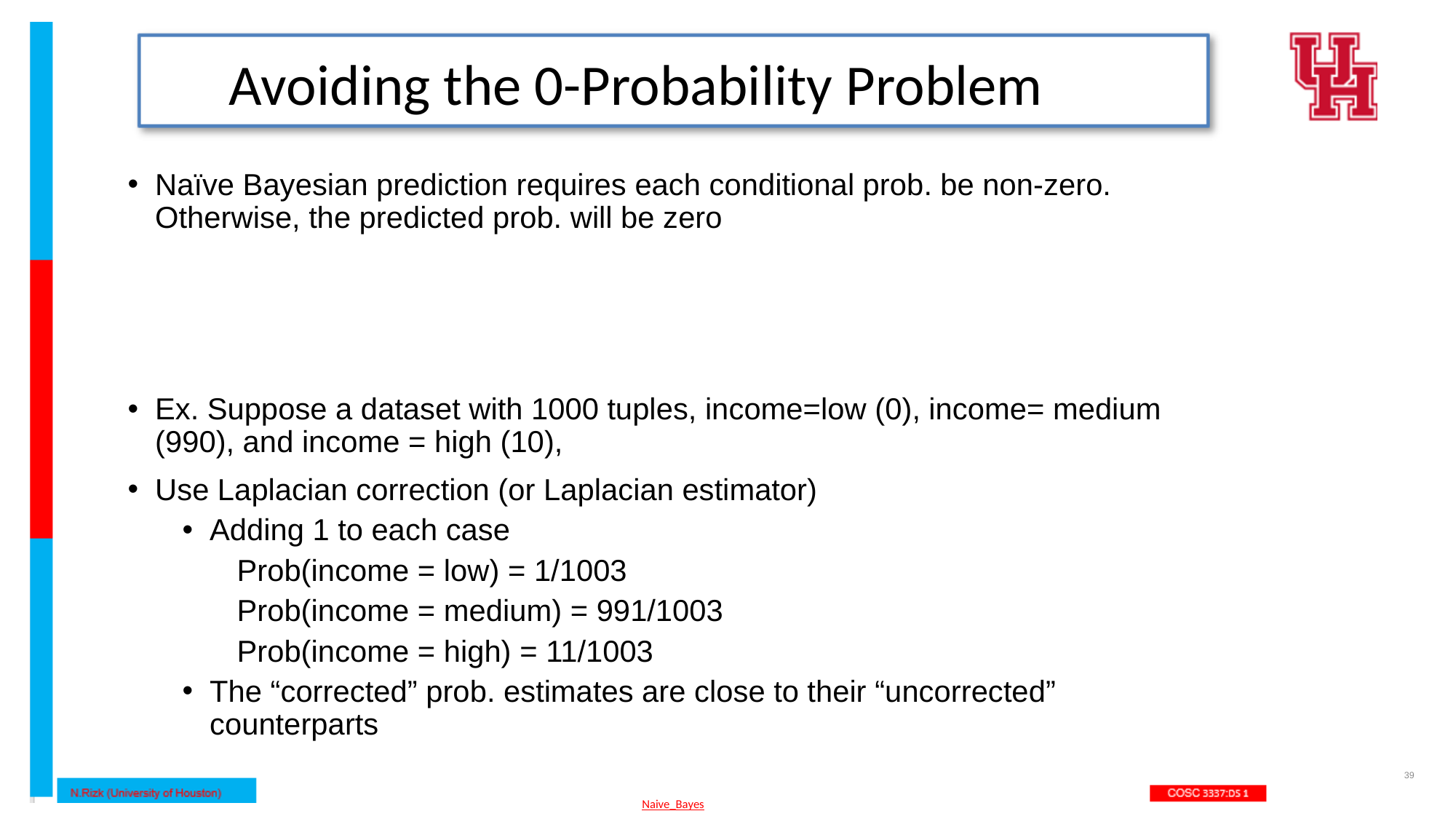

Avoiding the 0-Probability Problem
Naïve Bayesian prediction requires each conditional prob. be non-zero.  Otherwise, the predicted prob. will be zero

Ex. Suppose a dataset with 1000 tuples, income=low (0), income= medium (990), and income = high (10),
Use Laplacian correction (or Laplacian estimator)
Adding 1 to each case
Prob(income = low) = 1/1003
Prob(income = medium) = 991/1003
Prob(income = high) = 11/1003
The “corrected” prob. estimates are close to their “uncorrected” counterparts
39
Naive_Bayes